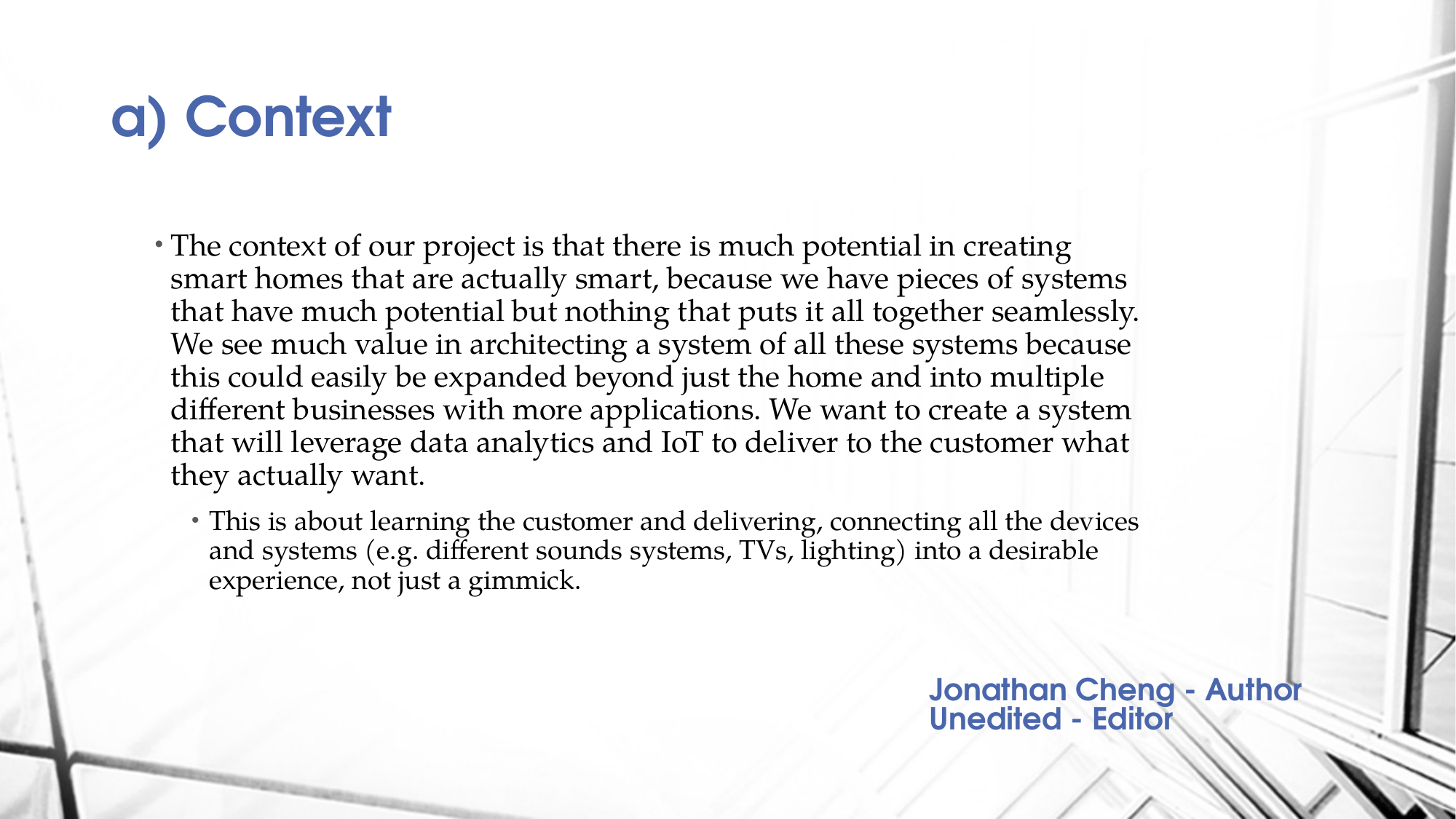

# a) Context
The context of our project is that there is much potential in creating smart homes that are actually smart, because we have pieces of systems that have much potential but nothing that puts it all together seamlessly. We see much value in architecting a system of all these systems because this could easily be expanded beyond just the home and into multiple different businesses with more applications. We want to create a system that will leverage data analytics and IoT to deliver to the customer what they actually want.
This is about learning the customer and delivering, connecting all the devices and systems (e.g. different sounds systems, TVs, lighting) into a desirable experience, not just a gimmick.
Jonathan Cheng - Author
Unedited - Editor